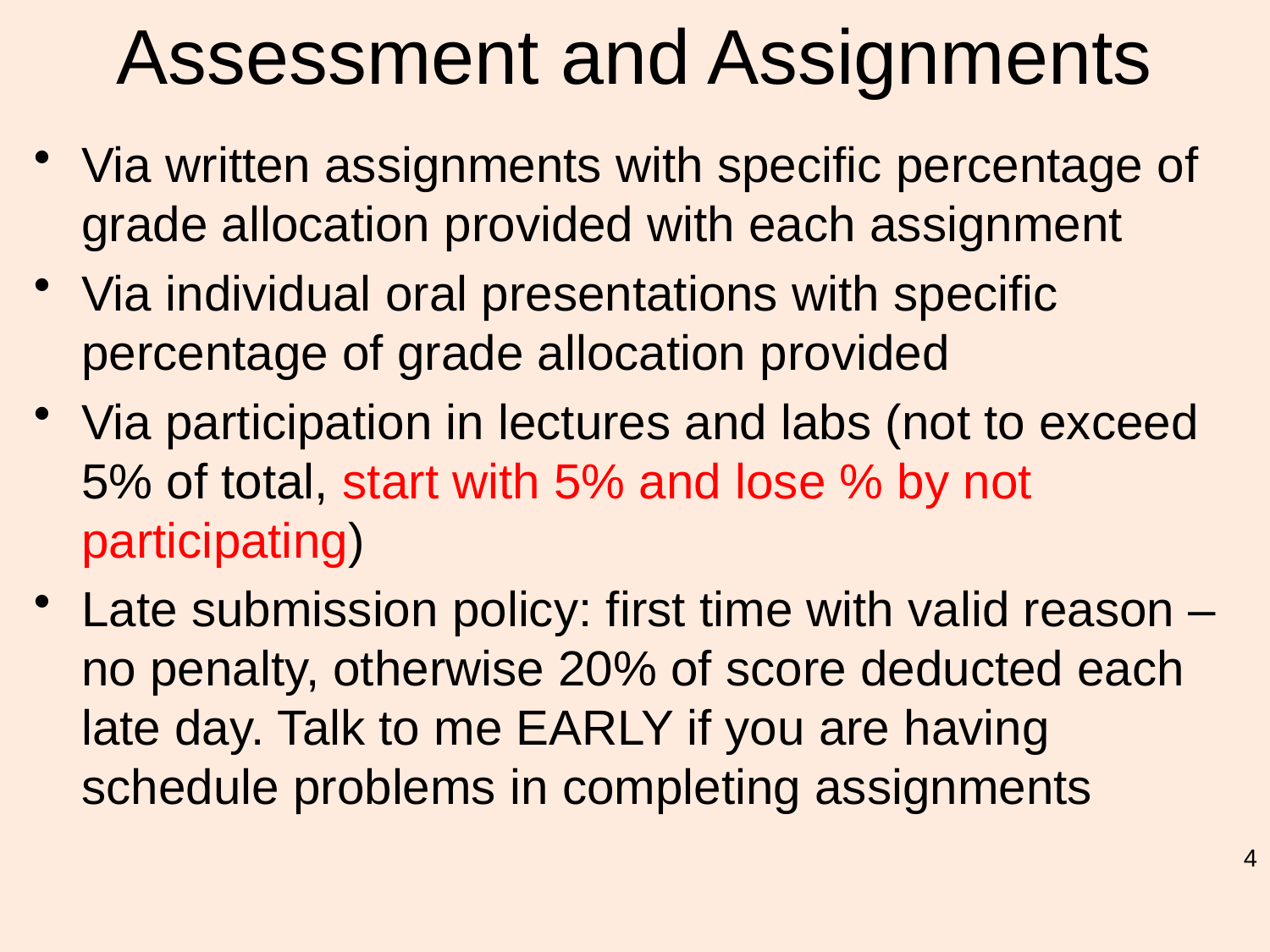

# Assessment and Assignments
Via written assignments with specific percentage of grade allocation provided with each assignment
Via individual oral presentations with specific percentage of grade allocation provided
Via participation in lectures and labs (not to exceed 5% of total, start with 5% and lose % by not participating)
Late submission policy: first time with valid reason – no penalty, otherwise 20% of score deducted each late day. Talk to me EARLY if you are having schedule problems in completing assignments
4